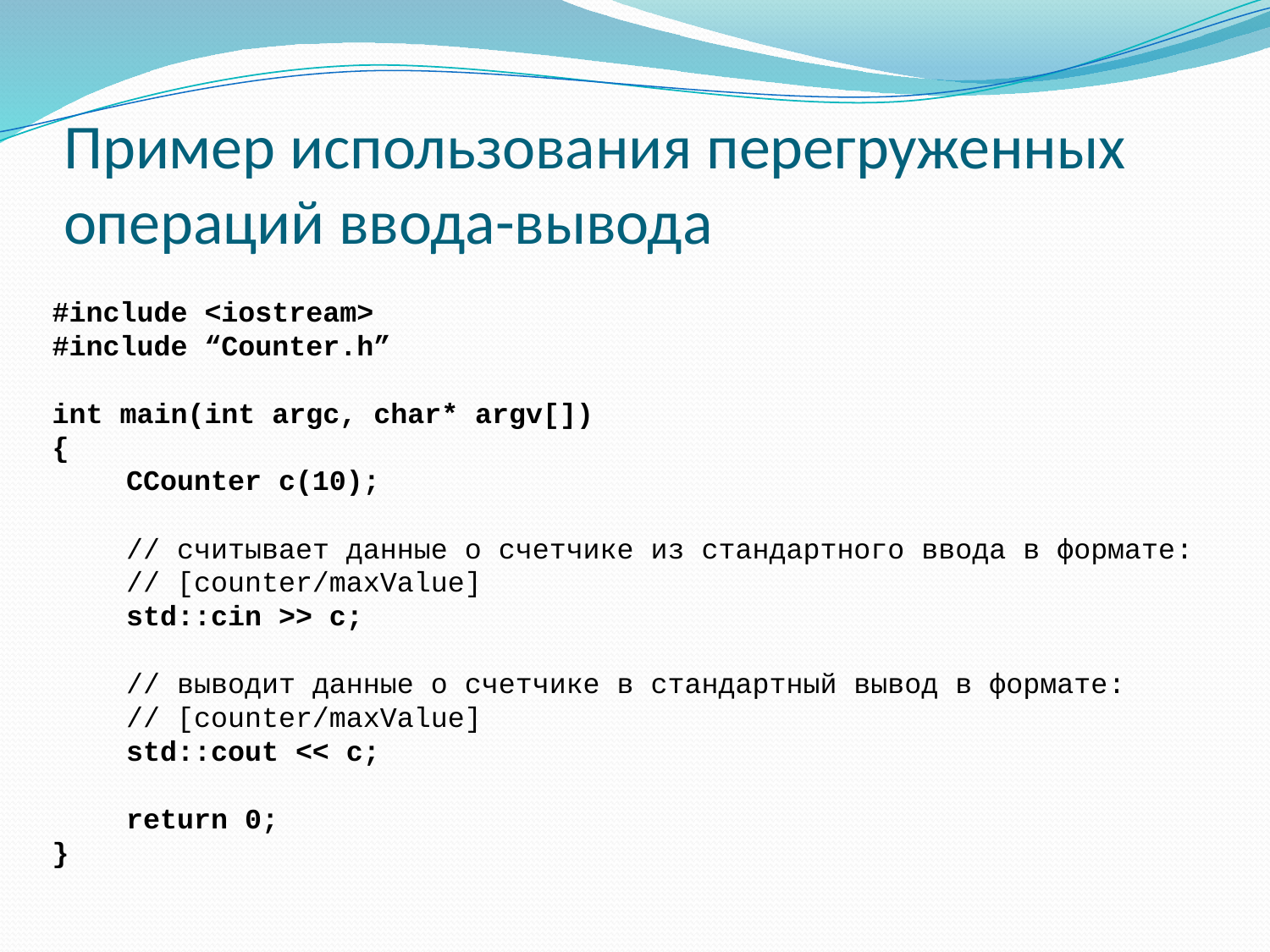

# Пример использования перегруженных операций ввода-вывода
#include <iostream>
#include “Counter.h”

int main(int argc, char* argv[])
{
	CCounter c(10);

	// считывает данные о счетчике из стандартного ввода в формате:
	// [counter/maxValue]
	std::cin >> c;

	// выводит данные о счетчике в стандартный вывод в формате:
	// [counter/maxValue]
	std::cout << c;

	return 0;
}